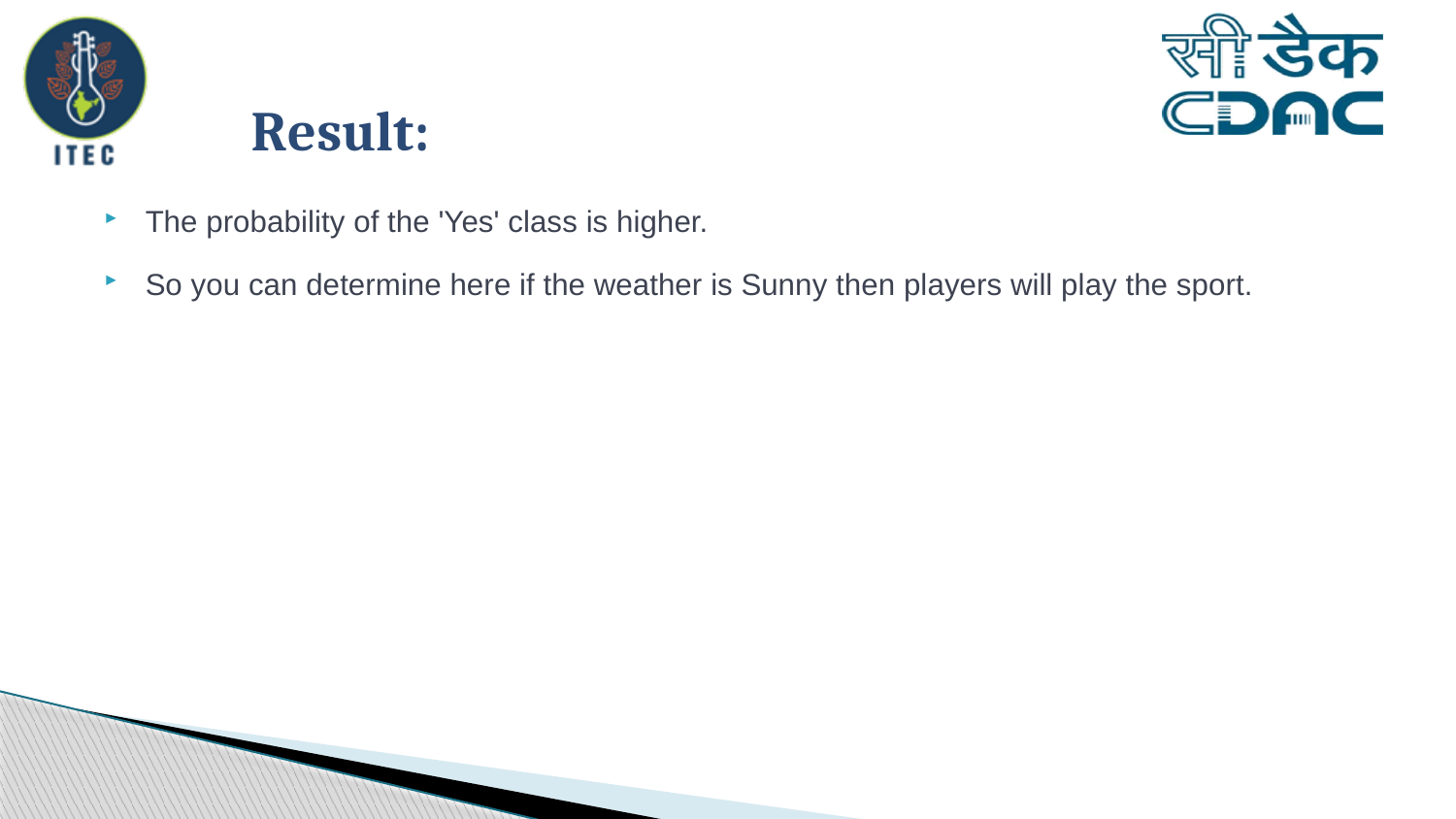

# Result:
The probability of the 'Yes' class is higher.
So you can determine here if the weather is Sunny then players will play the sport.